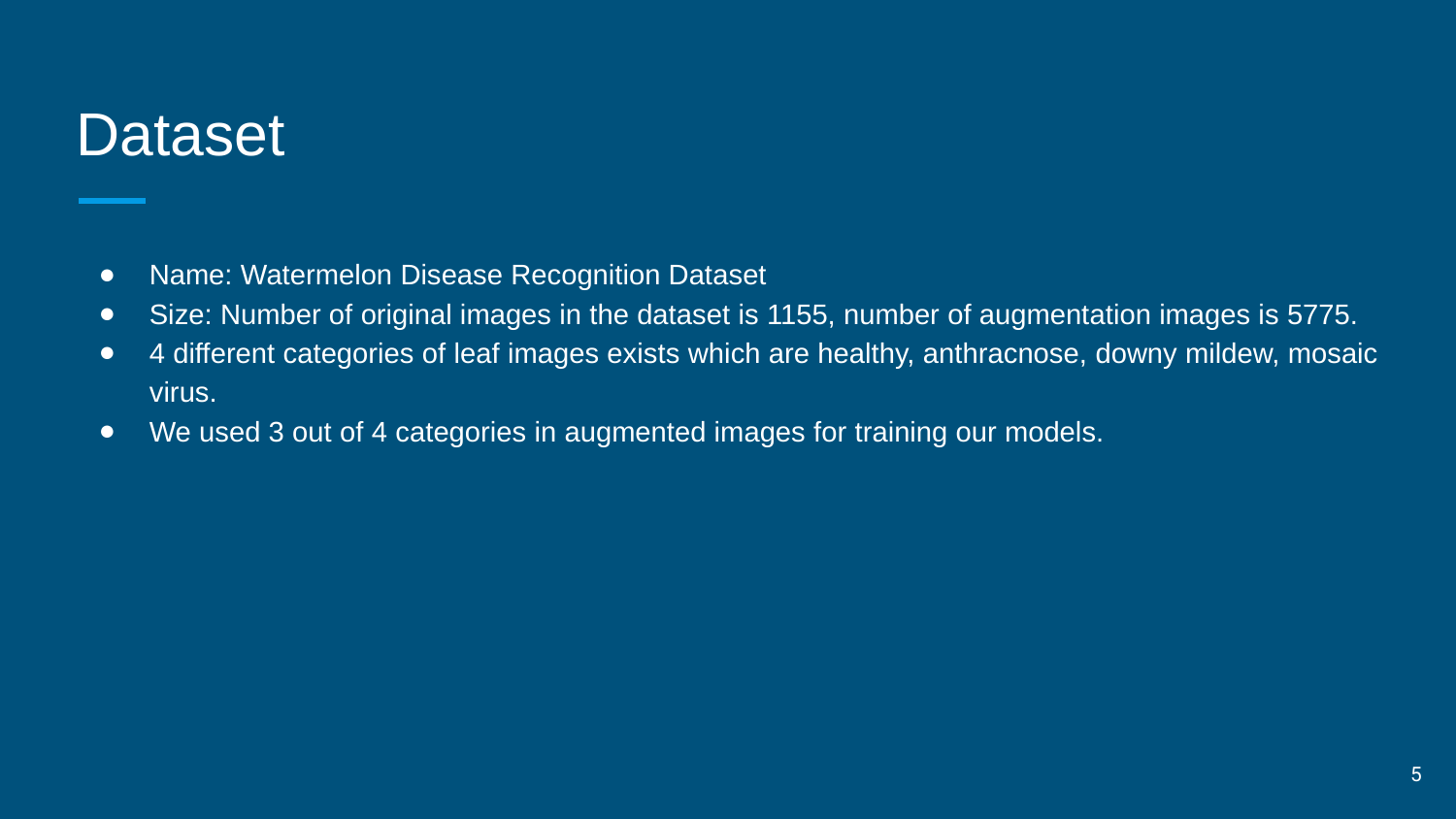

# Dataset
Name: Watermelon Disease Recognition Dataset
Size: Number of original images in the dataset is 1155, number of augmentation images is 5775.
4 different categories of leaf images exists which are healthy, anthracnose, downy mildew, mosaic virus.
We used 3 out of 4 categories in augmented images for training our models.
5